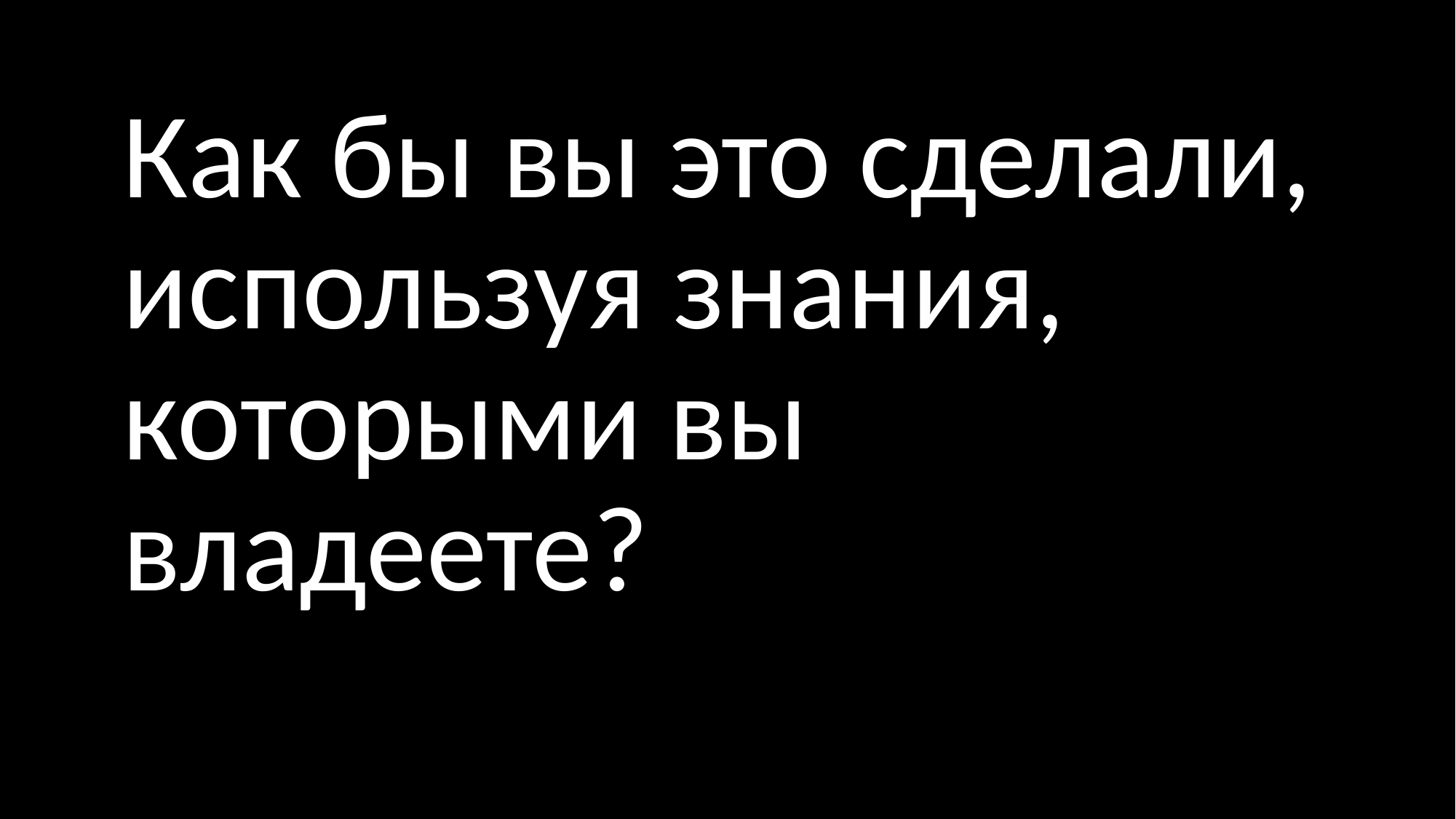

# Как бы вы это сделали, используя знания, которыми вы владеете?